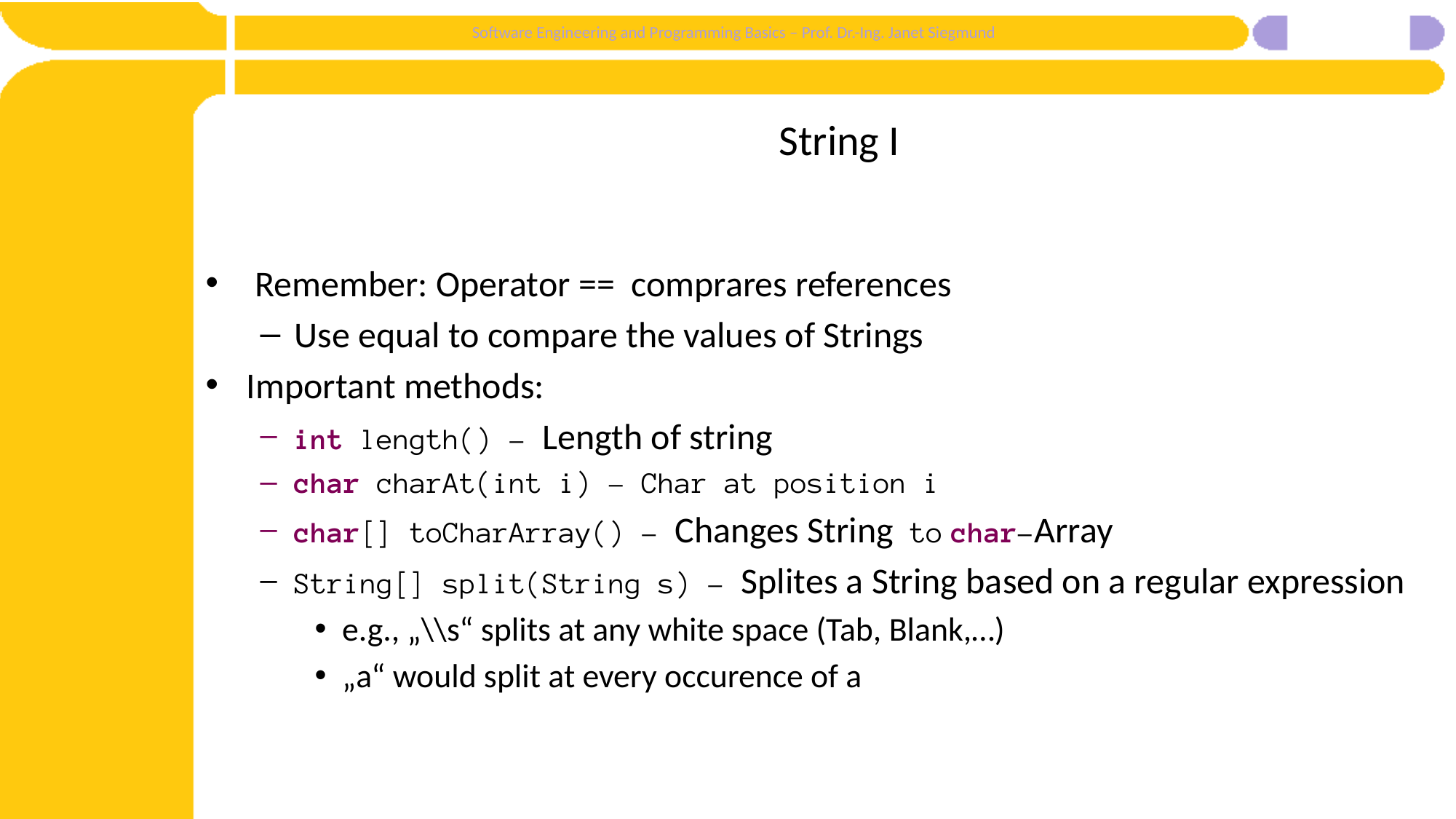

# String I
 Remember: Operator ==  comprares references
Use equal to compare the values of Strings
Important methods:
int length() – Length of string
char charAt(int i) – Char at position i
char[] toCharArray() – Changes String to char-Array
String[] split(String s) – Splites a String based on a regular expression
e.g., „\\s“ splits at any white space (Tab, Blank,…)
„a“ would split at every occurence of a